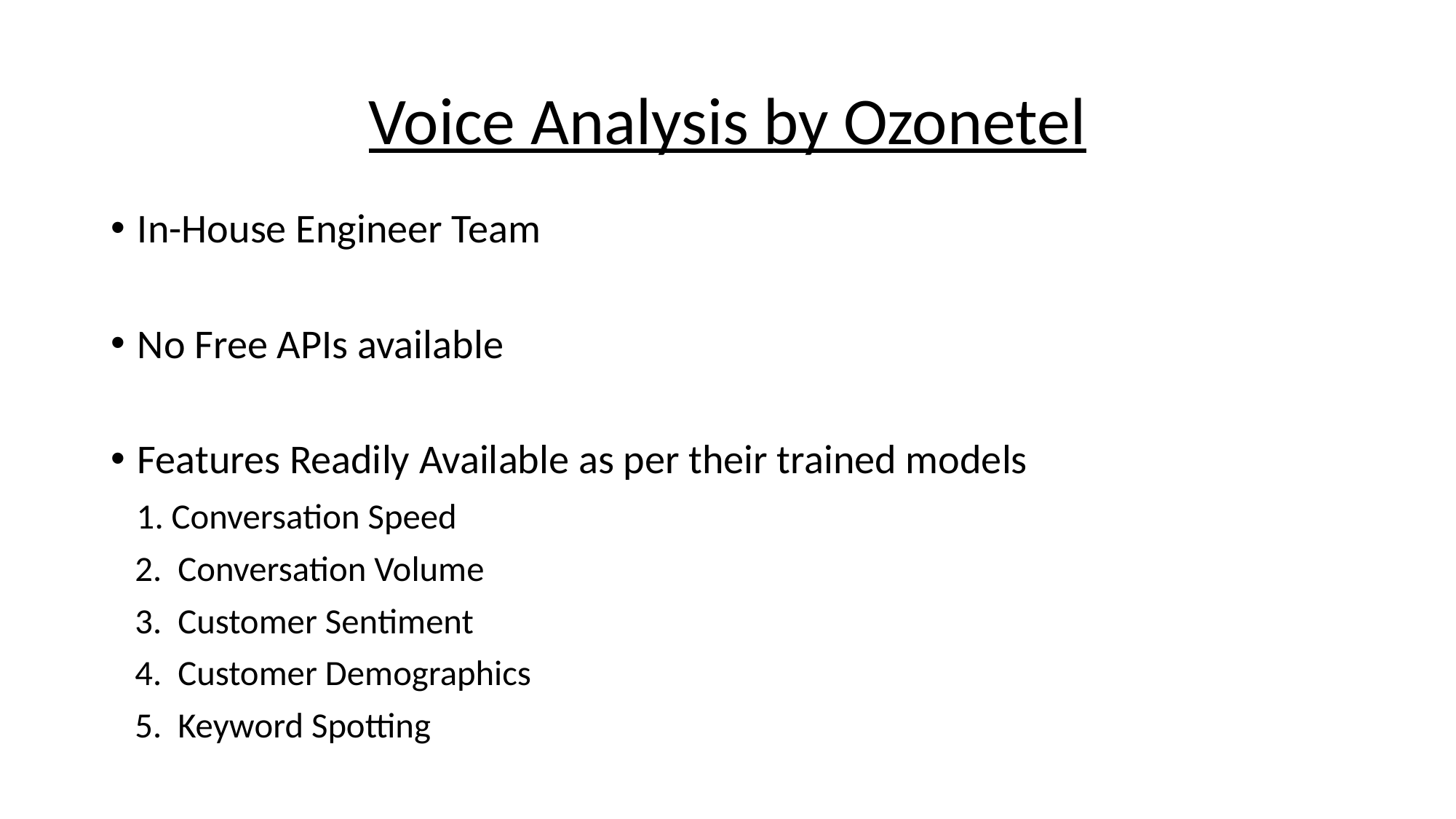

# Voice Analysis by Ozonetel
In-House Engineer Team

No Free APIs available

Features Readily Available as per their trained models
   1. Conversation Speed
   2.  Conversation Volume
   3.  Customer Sentiment
   4.  Customer Demographics
   5.  Keyword Spotting